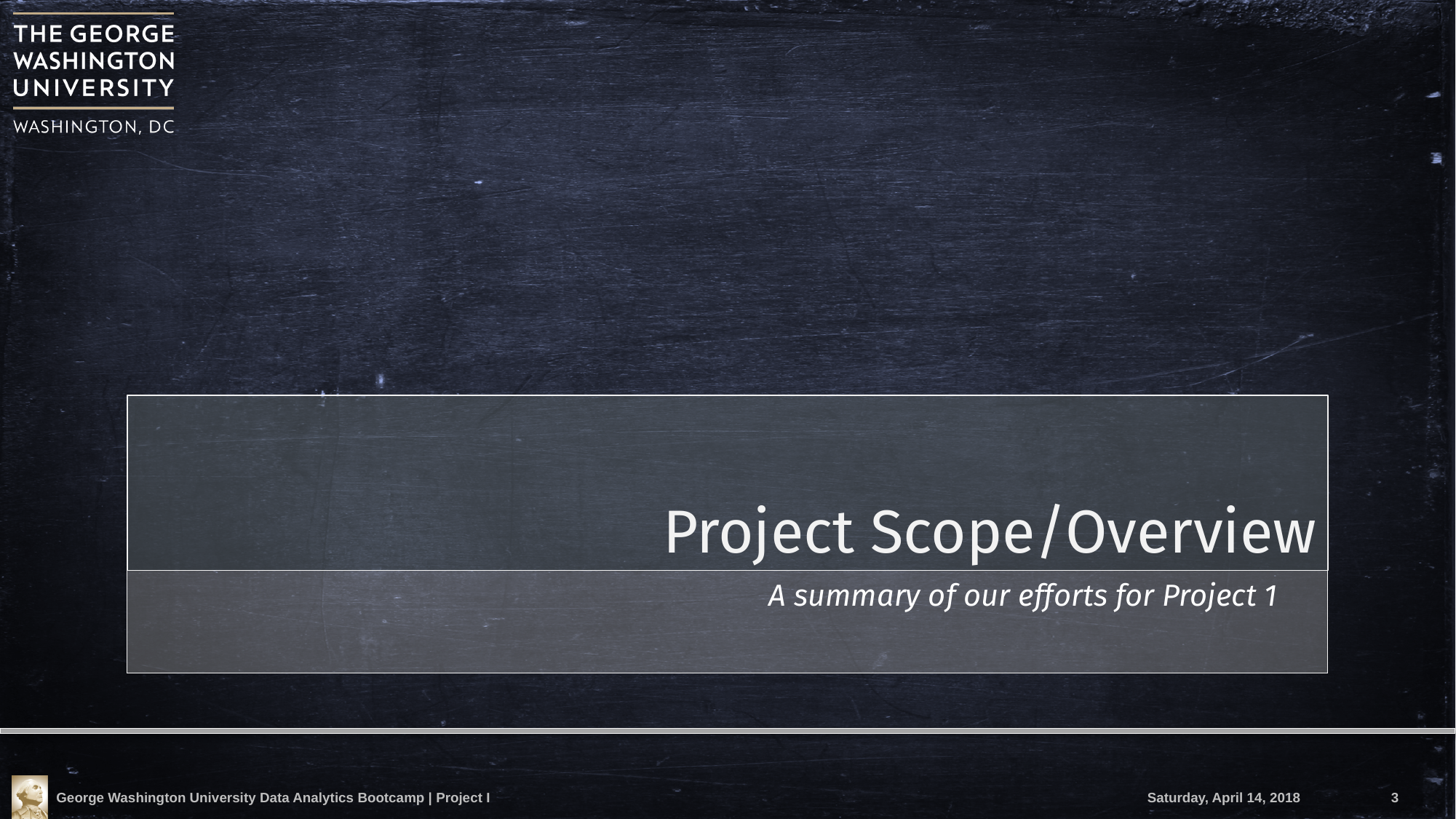

# Project Scope/Overview
A summary of our efforts for Project 1
George Washington University Data Analytics Bootcamp | Project I
Saturday, April 14, 2018
3